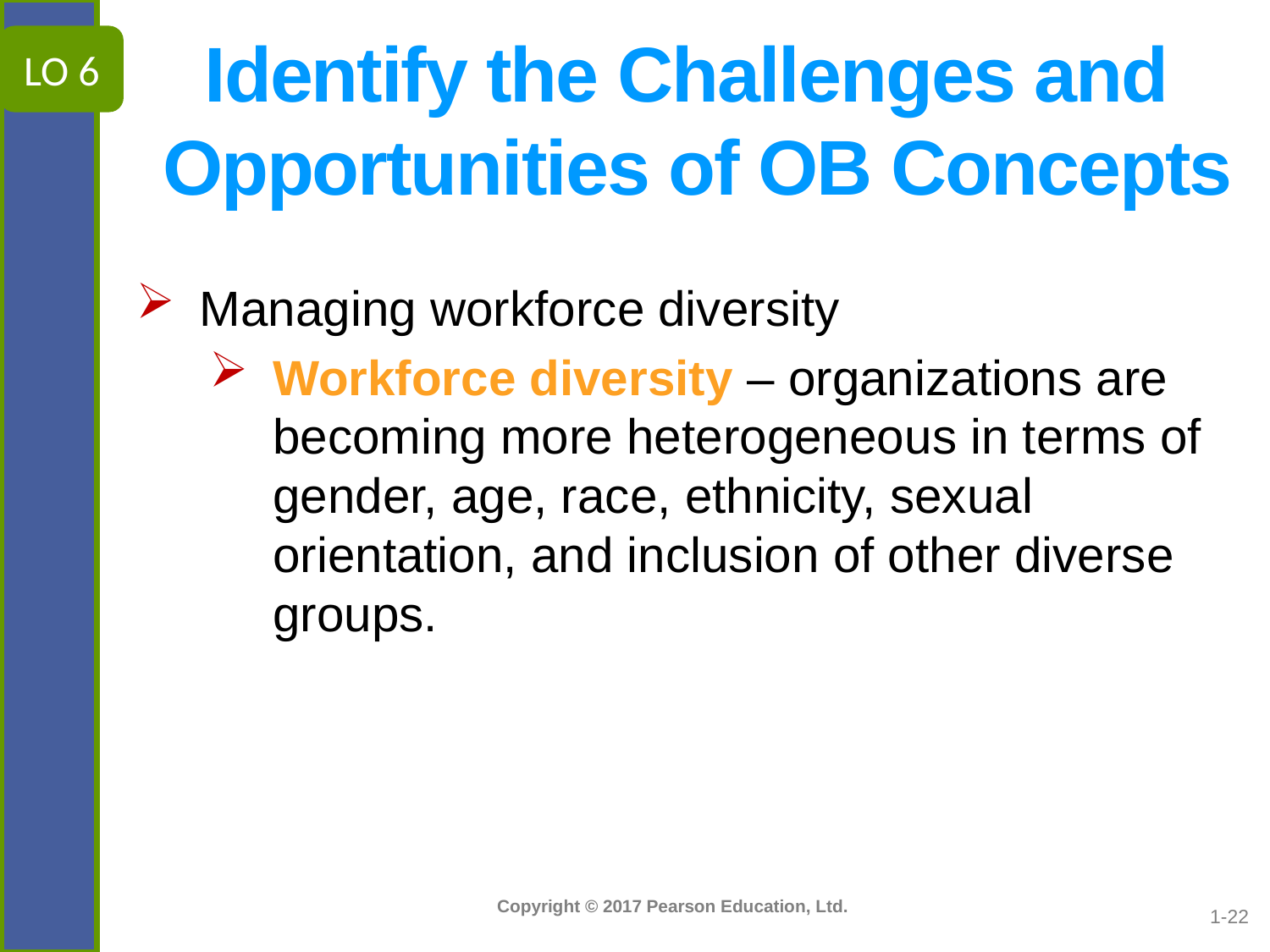

LO 6
# Identify the Challenges and Opportunities of OB Concepts
Managing workforce diversity
Workforce diversity – organizations are becoming more heterogeneous in terms of gender, age, race, ethnicity, sexual orientation, and inclusion of other diverse groups.
1-22